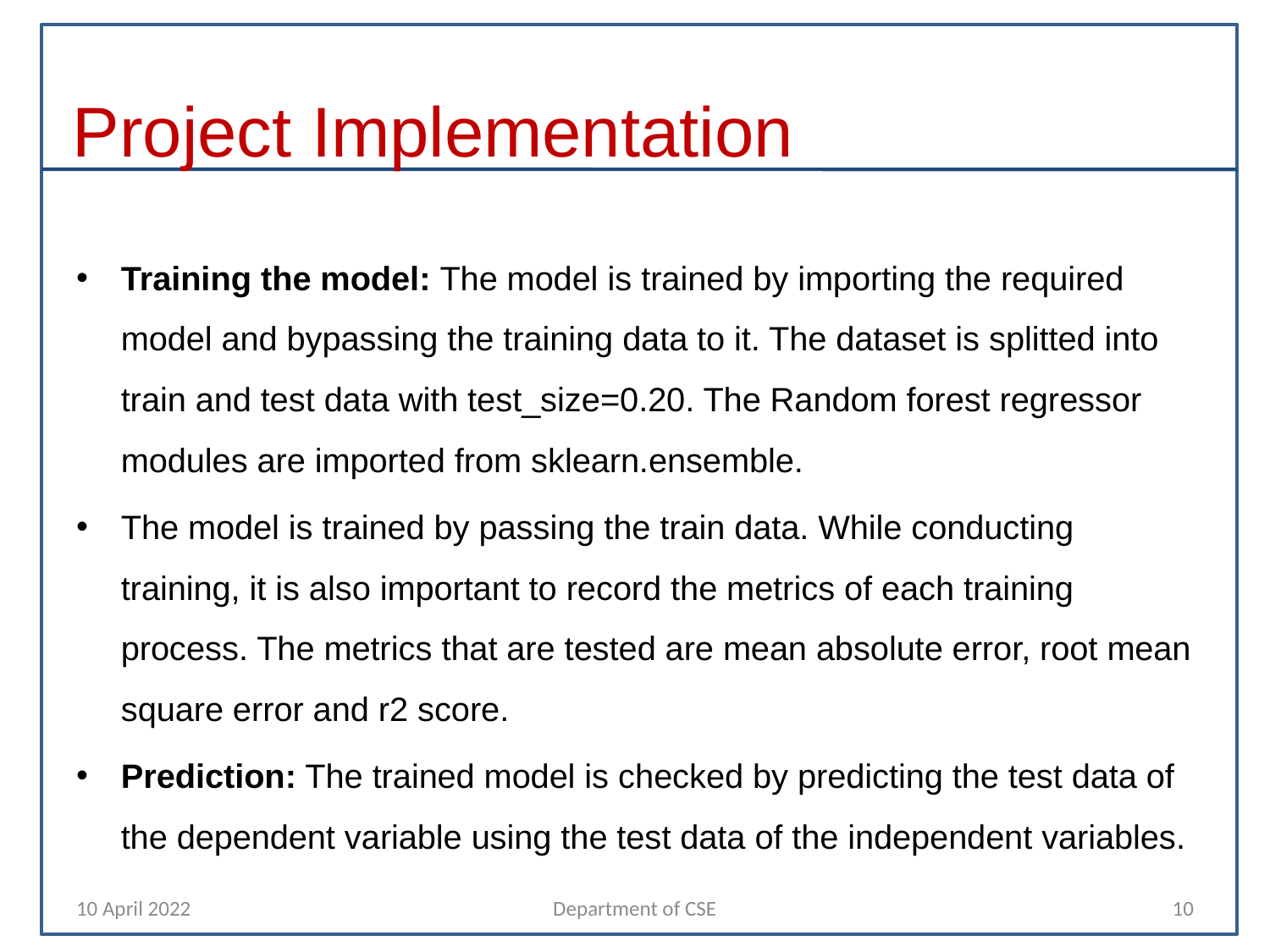

# Project Implementation
Training the model: The model is trained by importing the required model and bypassing the training data to it. The dataset is splitted into train and test data with test_size=0.20. The Random forest regressor modules are imported from sklearn.ensemble.
The model is trained by passing the train data. While conducting training, it is also important to record the metrics of each training process. The metrics that are tested are mean absolute error, root mean square error and r2 score.
Prediction: The trained model is checked by predicting the test data of the dependent variable using the test data of the independent variables.
10 April 2022
Department of CSE
10